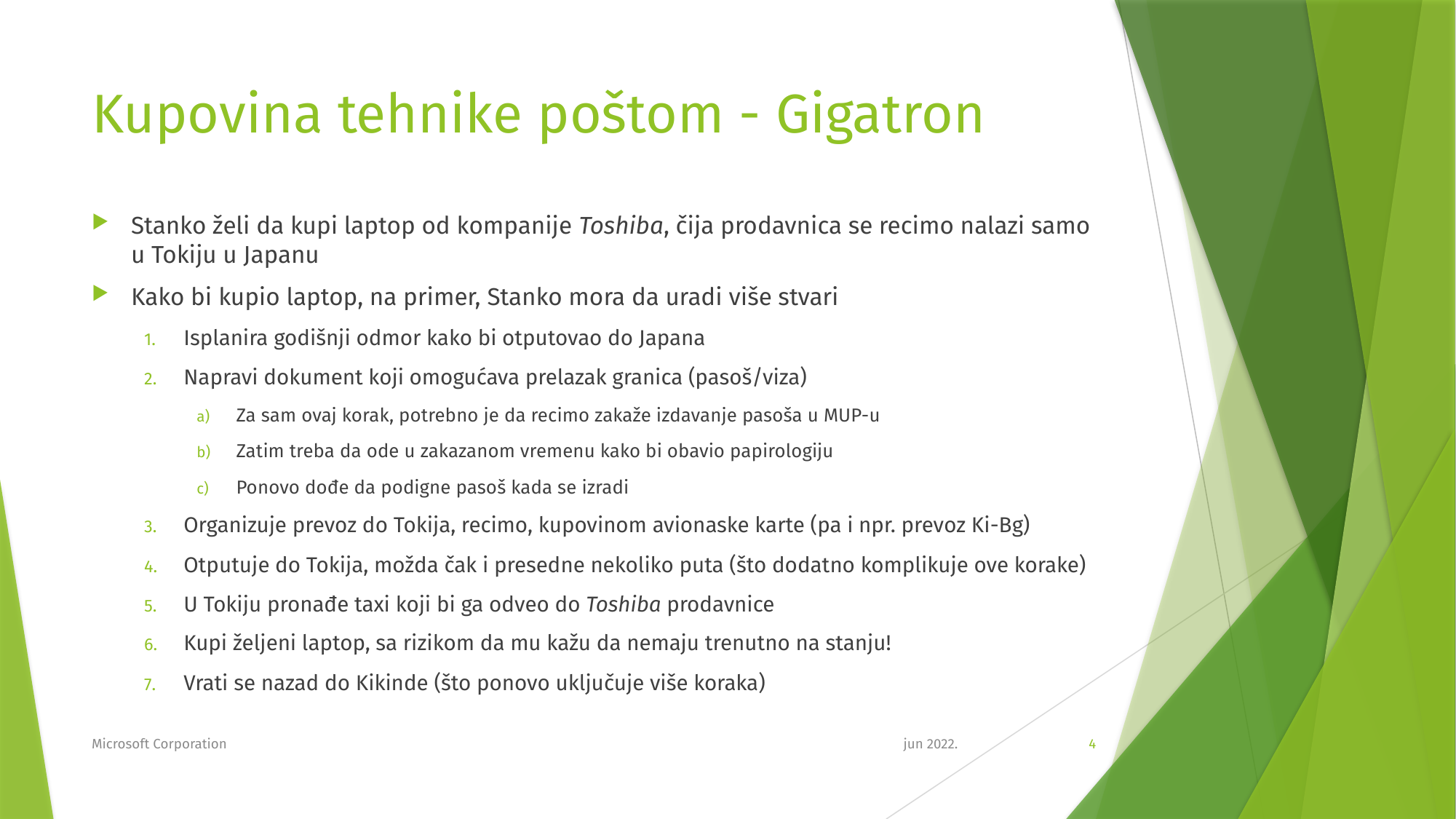

# Kupovina tehnike poštom - Gigatron
Stanko želi da kupi laptop od kompanije Toshiba, čija prodavnica se recimo nalazi samo u Tokiju u Japanu
Kako bi kupio laptop, na primer, Stanko mora da uradi više stvari
Isplanira godišnji odmor kako bi otputovao do Japana
Napravi dokument koji omogućava prelazak granica (pasoš/viza)
Za sam ovaj korak, potrebno je da recimo zakaže izdavanje pasoša u MUP-u
Zatim treba da ode u zakazanom vremenu kako bi obavio papirologiju
Ponovo dođe da podigne pasoš kada se izradi
Organizuje prevoz do Tokija, recimo, kupovinom avionaske karte (pa i npr. prevoz Ki-Bg)
Otputuje do Tokija, možda čak i presedne nekoliko puta (što dodatno komplikuje ove korake)
U Tokiju pronađe taxi koji bi ga odveo do Toshiba prodavnice
Kupi željeni laptop, sa rizikom da mu kažu da nemaju trenutno na stanju!
Vrati se nazad do Kikinde (što ponovo uključuje više koraka)

Microsoft Corporation
jun 2022.
4